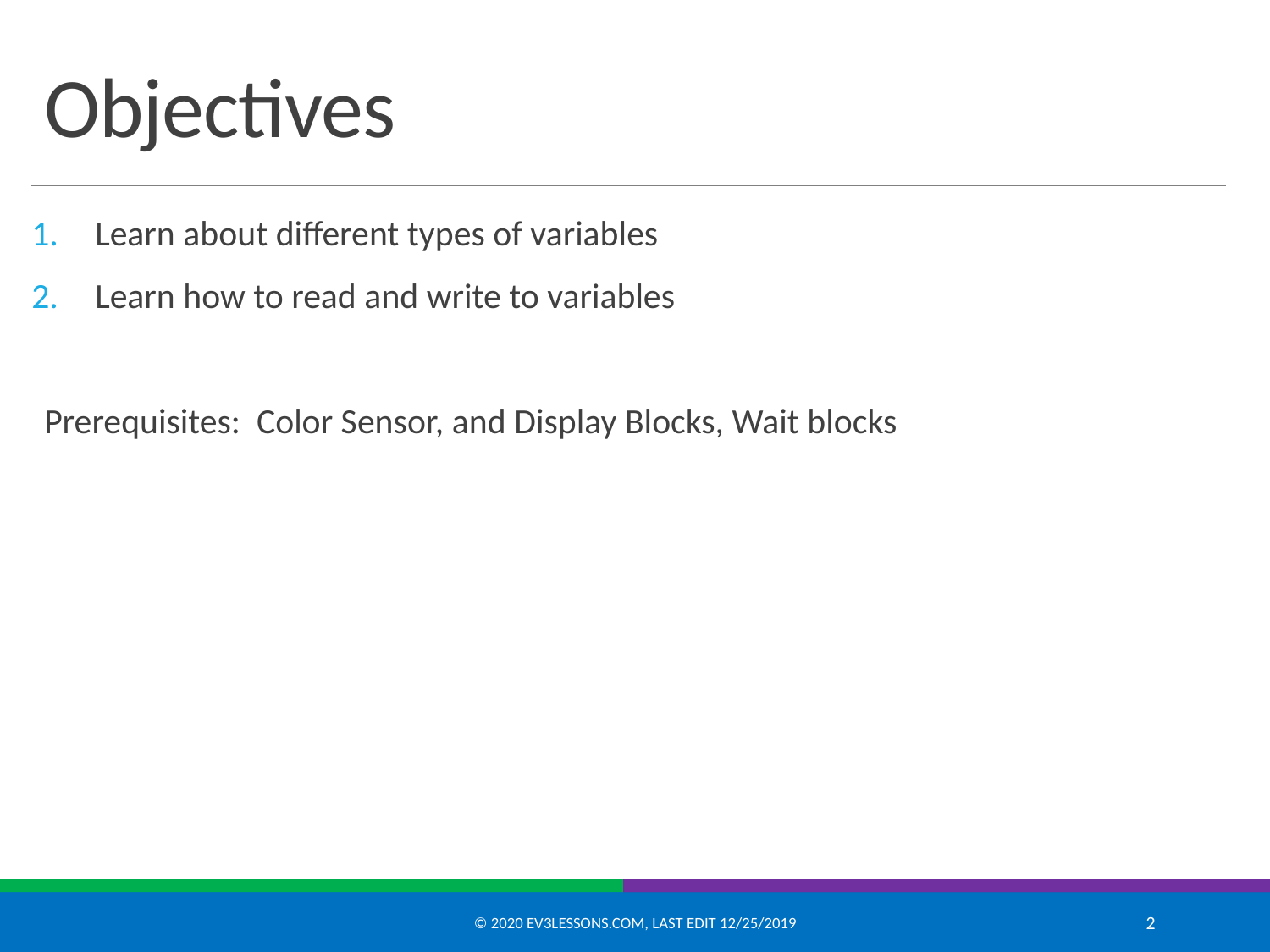

# Objectives
Learn about different types of variables
Learn how to read and write to variables

Prerequisites:  Color Sensor, and Display Blocks, Wait blocks
© 2020 EV3Lessons.com, Last edit 12/25/2019
2